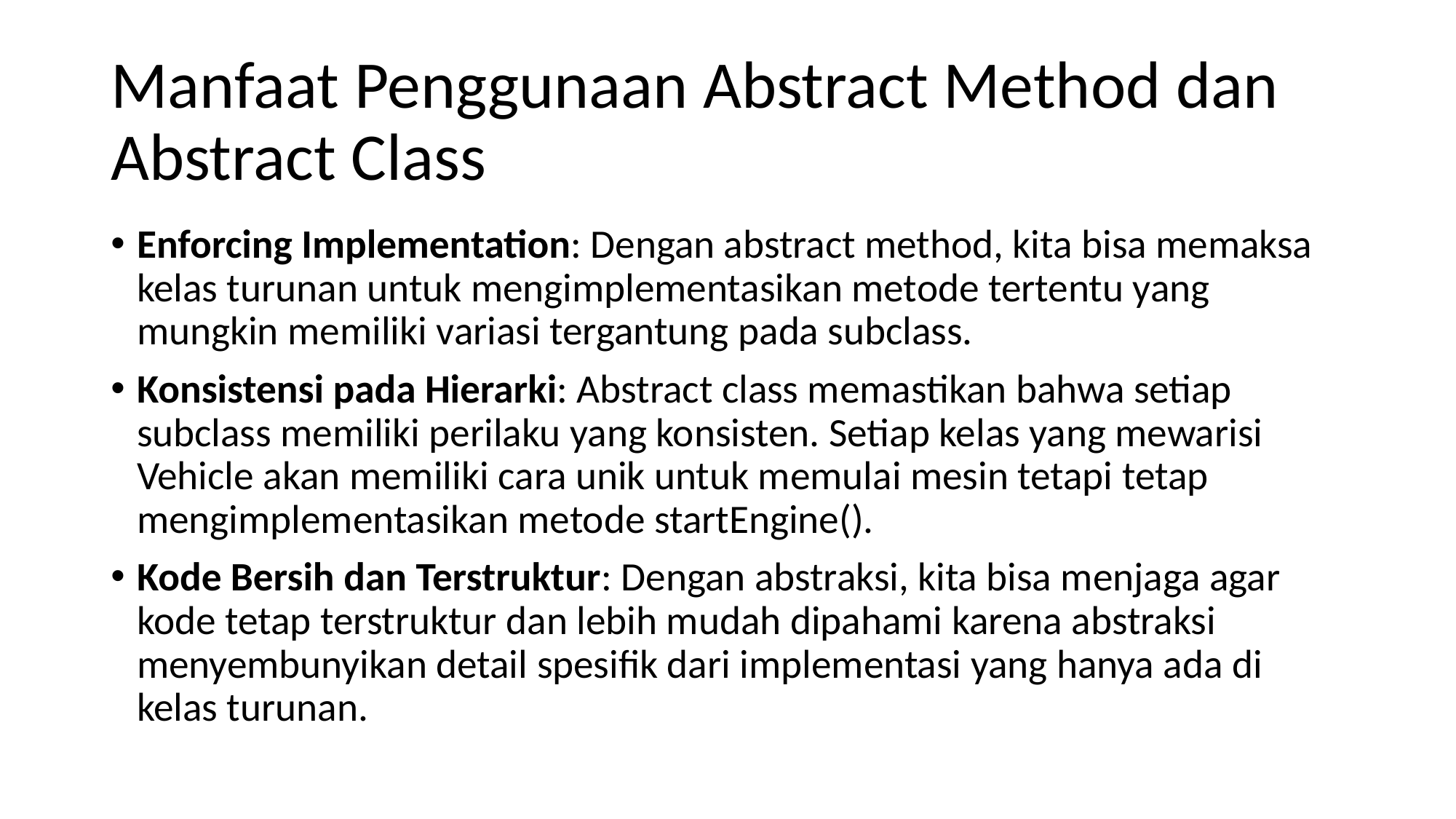

# Manfaat Penggunaan Abstract Method dan Abstract Class
Enforcing Implementation: Dengan abstract method, kita bisa memaksa kelas turunan untuk mengimplementasikan metode tertentu yang mungkin memiliki variasi tergantung pada subclass.
Konsistensi pada Hierarki: Abstract class memastikan bahwa setiap subclass memiliki perilaku yang konsisten. Setiap kelas yang mewarisi Vehicle akan memiliki cara unik untuk memulai mesin tetapi tetap mengimplementasikan metode startEngine().
Kode Bersih dan Terstruktur: Dengan abstraksi, kita bisa menjaga agar kode tetap terstruktur dan lebih mudah dipahami karena abstraksi menyembunyikan detail spesifik dari implementasi yang hanya ada di kelas turunan.